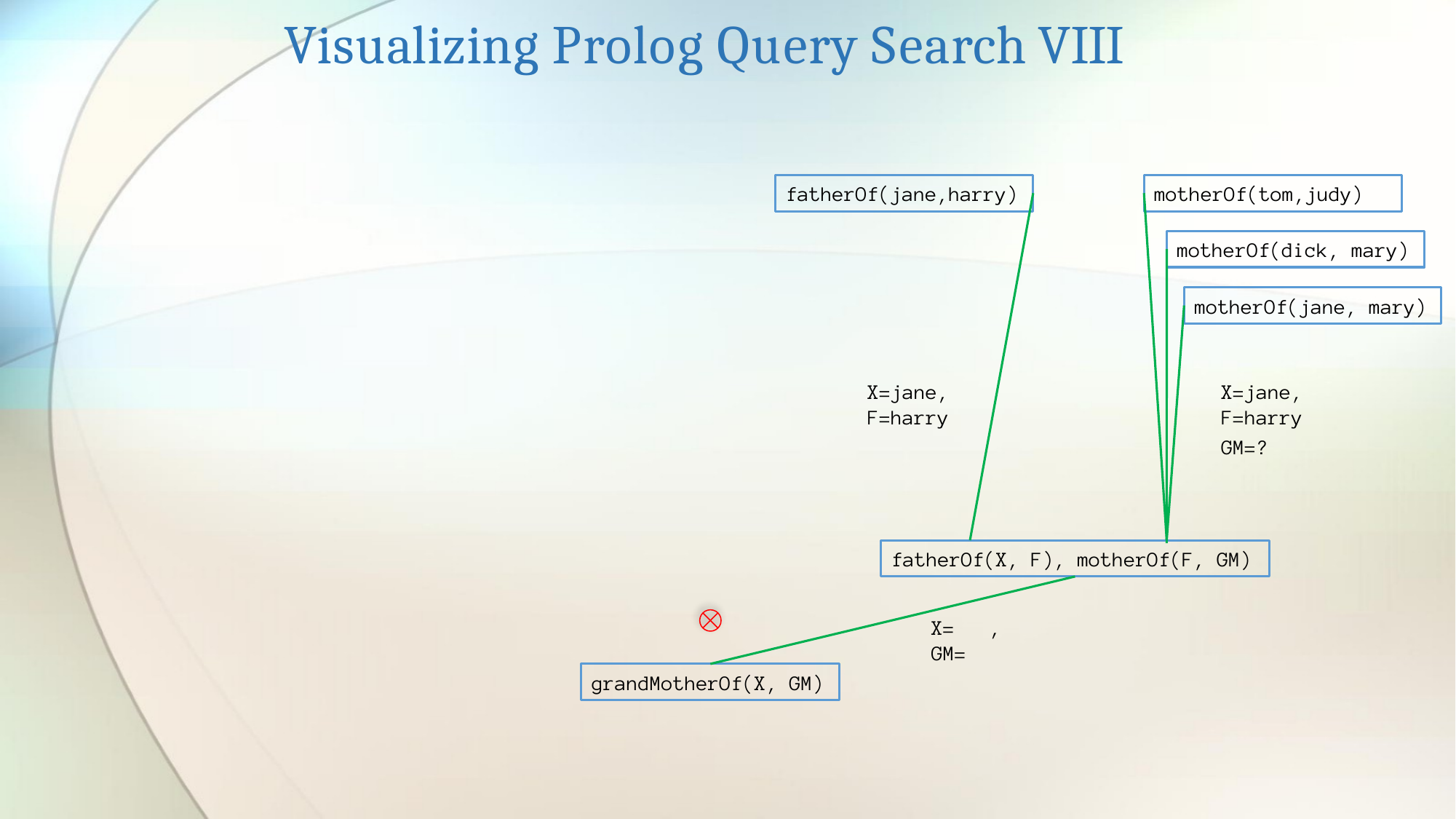

Visualizing Prolog Query Search VIII
motherOf(tom,judy)
fatherOf(jane,harry)
motherOf(dick, mary)
motherOf(jane, mary)
X=jane,
F=harry
X=jane,
F=harry
GM=?
fatherOf(X, F), motherOf(F, GM)
X=   ,
GM=

grandMotherOf(X, GM)